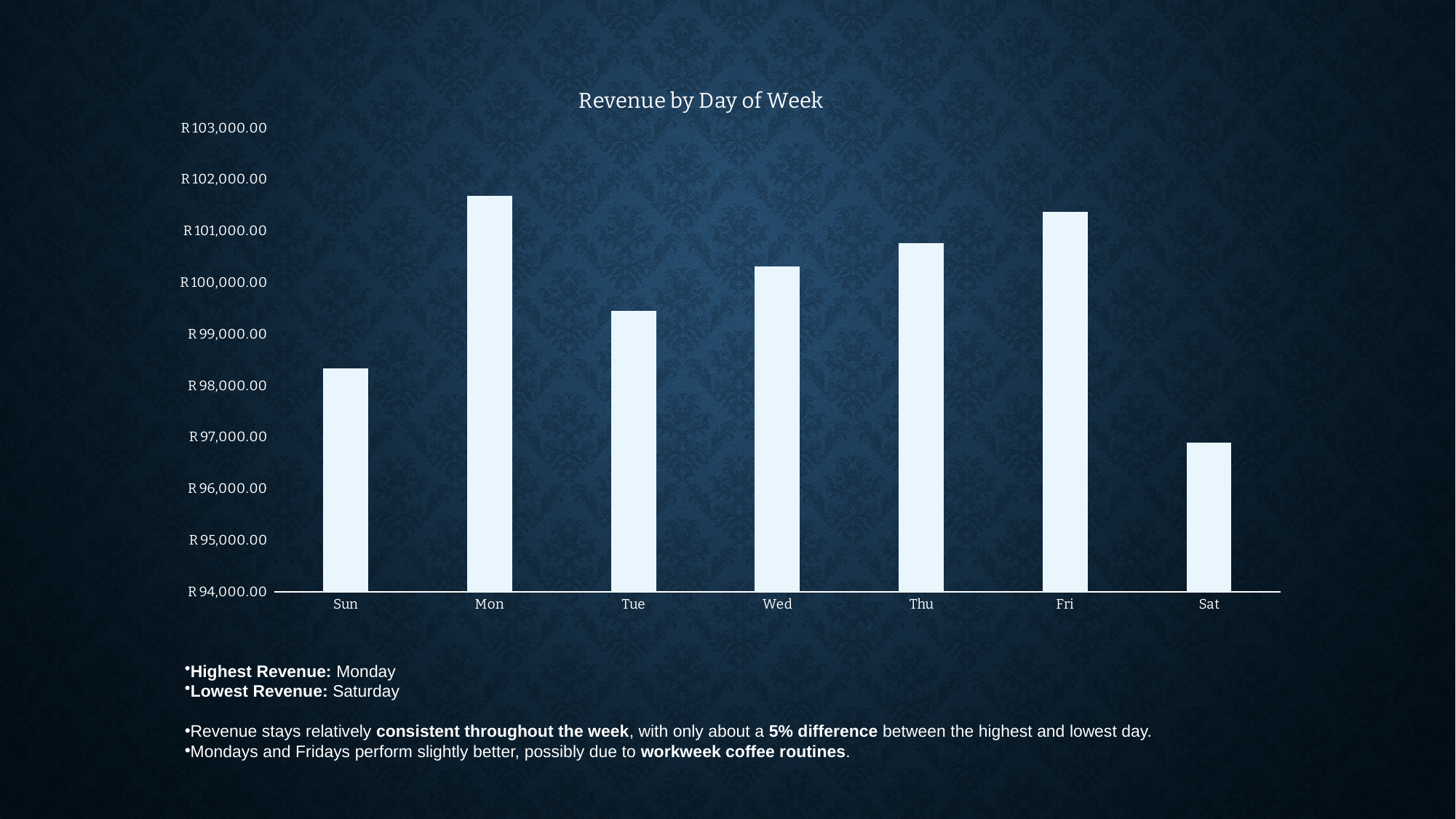

### Chart: Revenue by Day of Week

| Category | Total |
|---|---|
| Sun | 98330.30999999975 |
| Mon | 101677.28000000003 |
| Tue | 99455.93999999975 |
| Wed | 100313.53999999972 |
| Thu | 100767.77999999981 |
| Fri | 101372.99999999978 |
| Sat | 96894.47999999966 |
#
Highest Revenue: Monday
Lowest Revenue: Saturday

Revenue stays relatively consistent throughout the week, with only about a 5% difference between the highest and lowest day.
Mondays and Fridays perform slightly better, possibly due to workweek coffee routines.